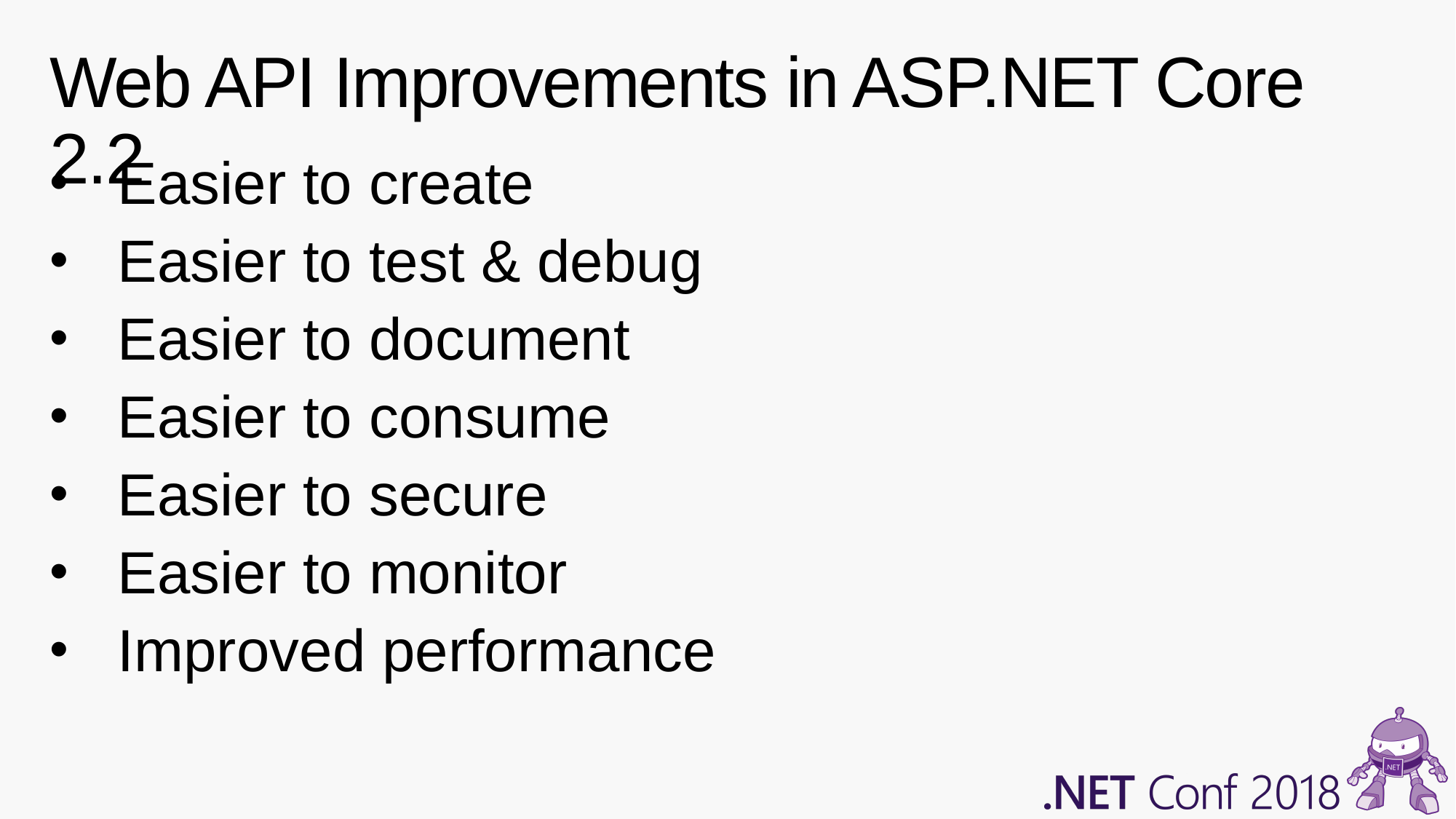

# Web API Improvements in ASP.NET Core 2.2
Easier to create
Easier to test & debug
Easier to document
Easier to consume
Easier to secure
Easier to monitor
Improved performance